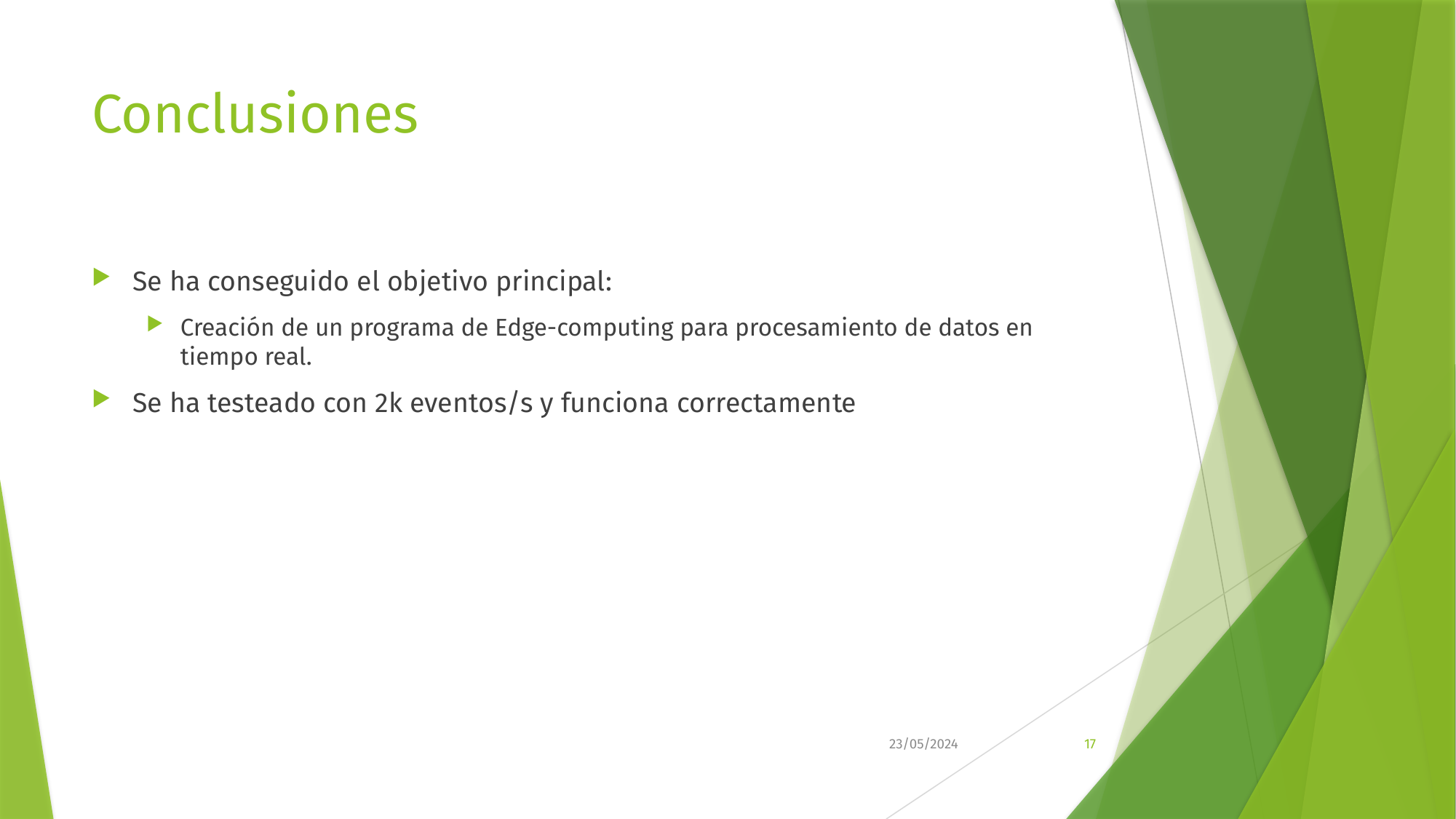

# Conclusiones
Se ha conseguido el objetivo principal:
Creación de un programa de Edge-computing para procesamiento de datos en tiempo real.
Se ha testeado con 2k eventos/s y funciona correctamente

23/05/2024
17